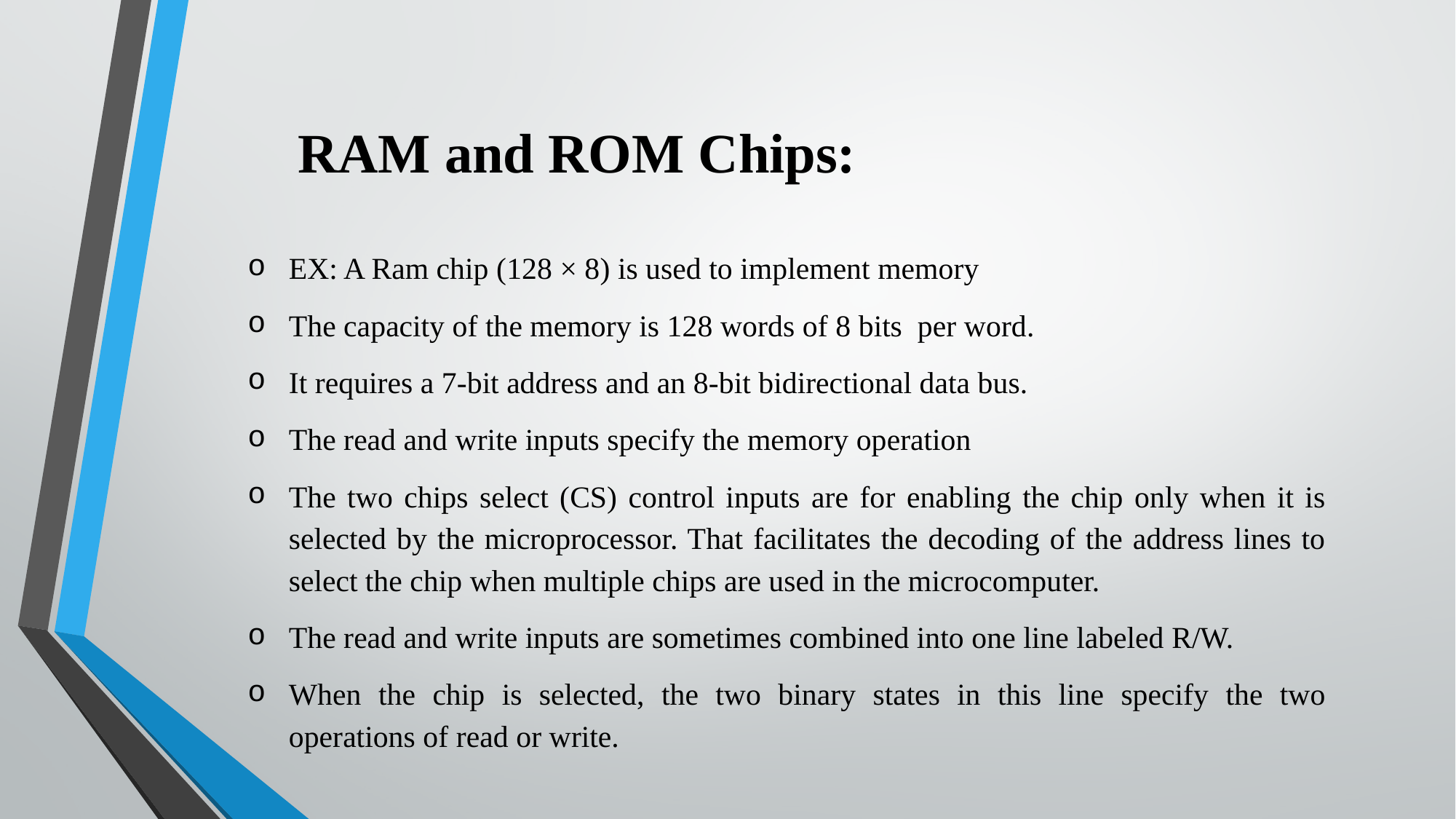

RAM and ROM Chips:
EX: A Ram chip (128 × 8) is used to implement memory
The capacity of the memory is 128 words of 8 bits  per word.
It requires a 7-bit address and an 8-bit bidirectional data bus.
The read and write inputs specify the memory operation
The two chips select (CS) control inputs are for enabling the chip only when it is selected by the microprocessor. That facilitates the decoding of the address lines to select the chip when multiple chips are used in the microcomputer.
The read and write inputs are sometimes combined into one line labeled R/W.
When the chip is selected, the two binary states in this line specify the two operations of read or write.